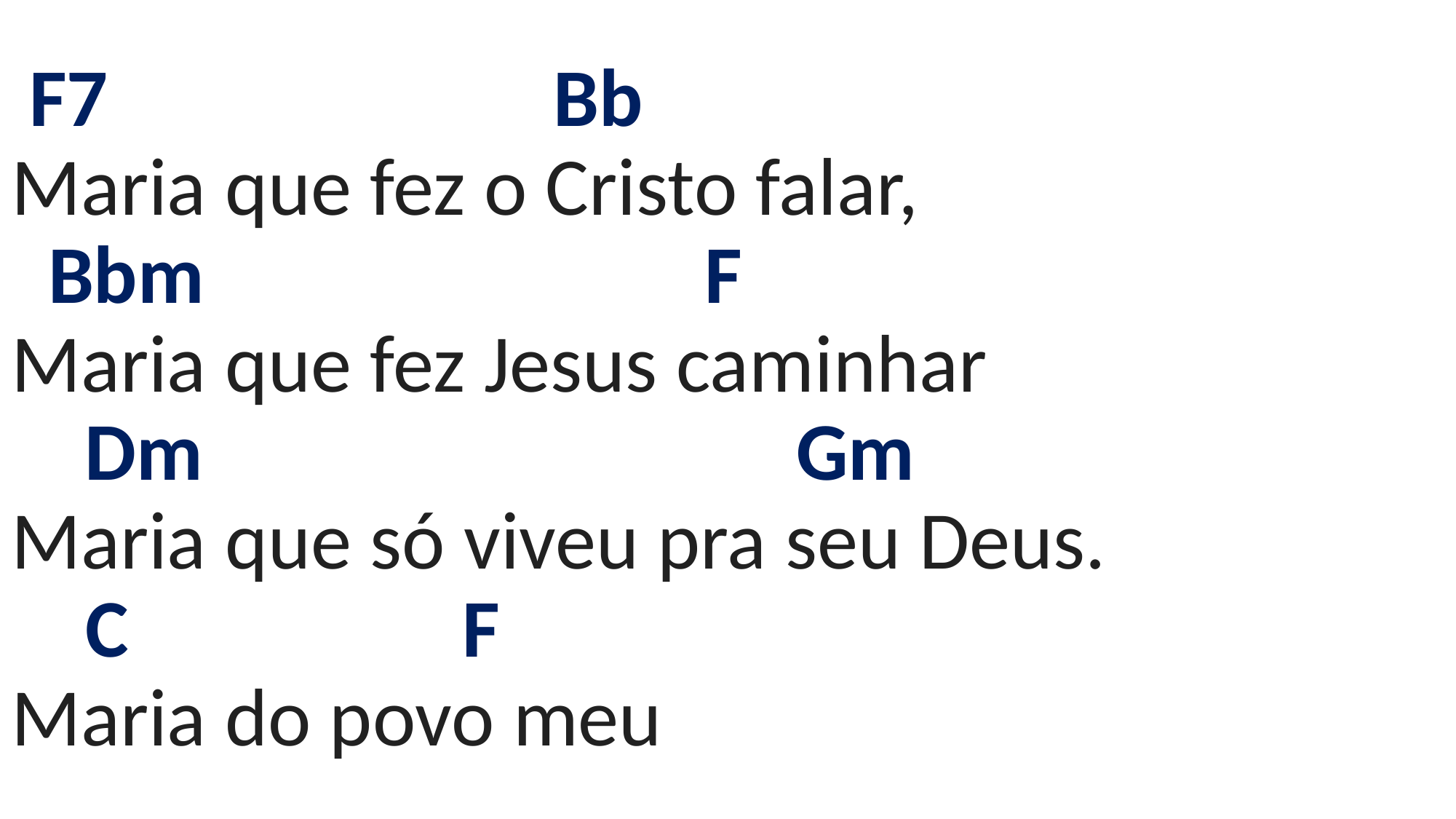

# F7                        Bb Maria que fez o Cristo falar, Bbm                           F Maria que fez Jesus caminhar Dm                                Gm Maria que só viveu pra seu Deus. C                  F Maria do povo meu